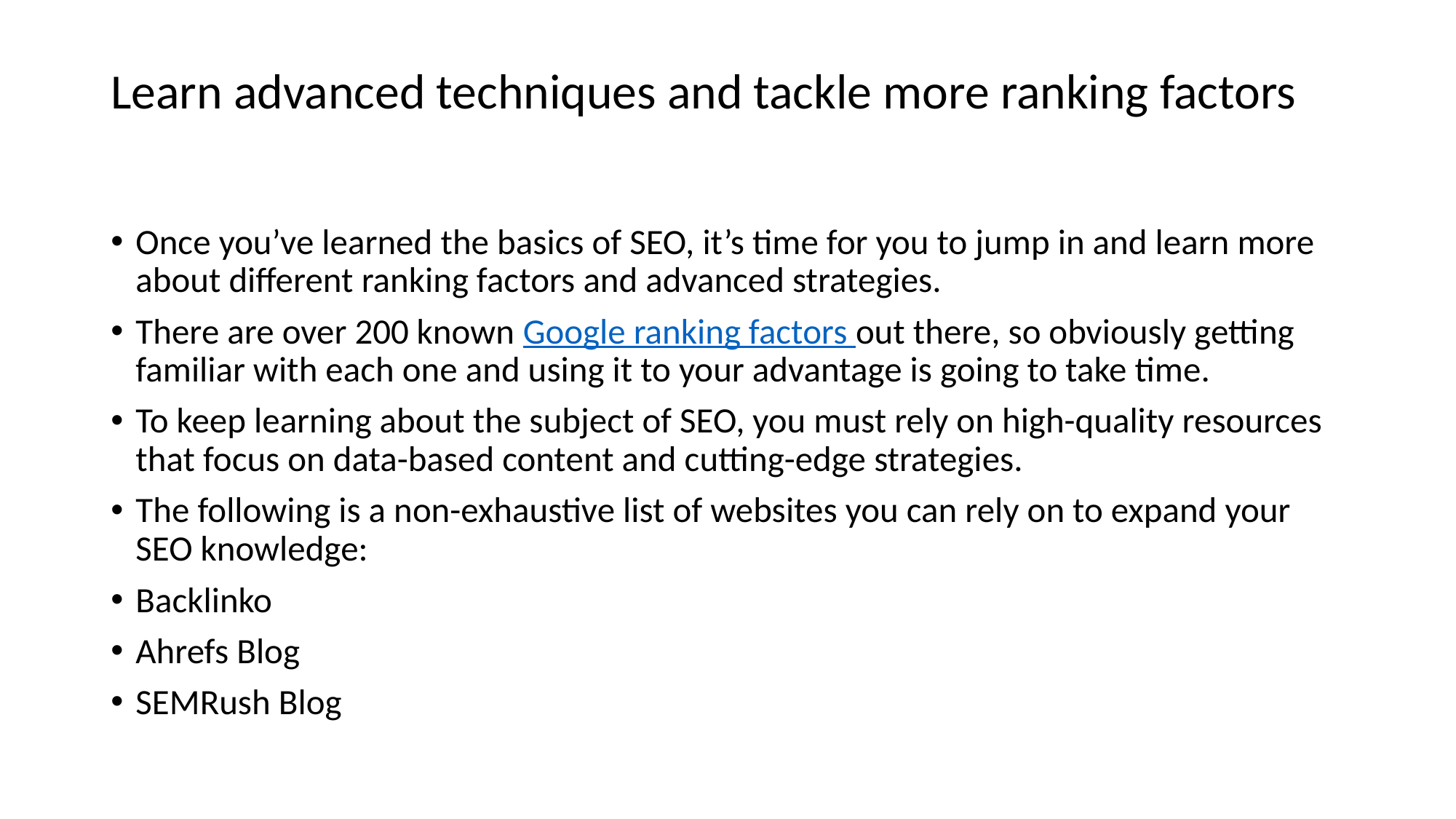

# Learn advanced techniques and tackle more ranking factors
Once you’ve learned the basics of SEO, it’s time for you to jump in and learn more about different ranking factors and advanced strategies.
There are over 200 known Google ranking factors out there, so obviously getting familiar with each one and using it to your advantage is going to take time.
To keep learning about the subject of SEO, you must rely on high-quality resources that focus on data-based content and cutting-edge strategies.
The following is a non-exhaustive list of websites you can rely on to expand your SEO knowledge:
Backlinko
Ahrefs Blog
SEMRush Blog